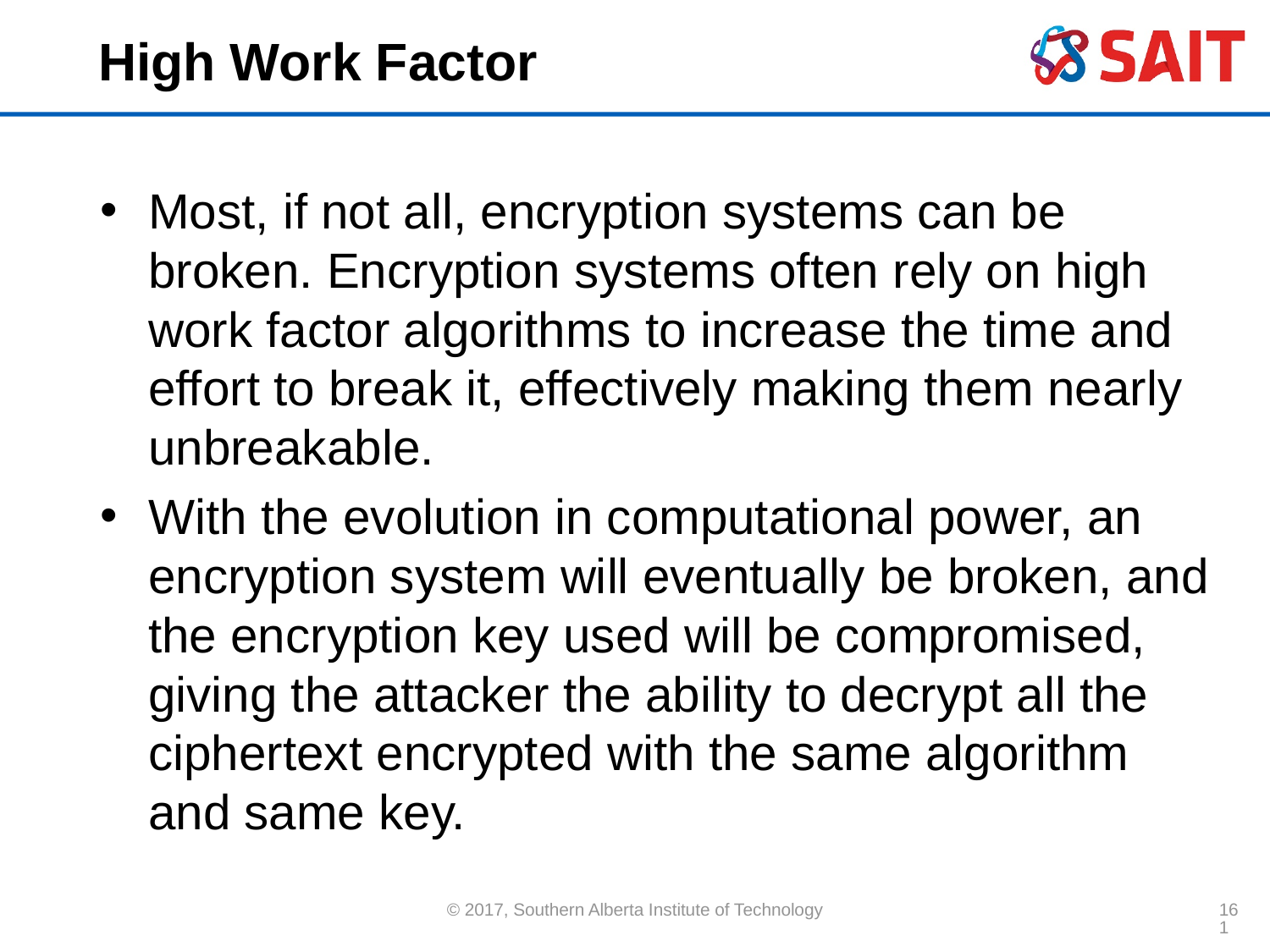

# High Work Factor
Most, if not all, encryption systems can be broken. Encryption systems often rely on high work factor algorithms to increase the time and effort to break it, effectively making them nearly unbreakable.
With the evolution in computational power, an encryption system will eventually be broken, and the encryption key used will be compromised, giving the attacker the ability to decrypt all the ciphertext encrypted with the same algorithm and same key.